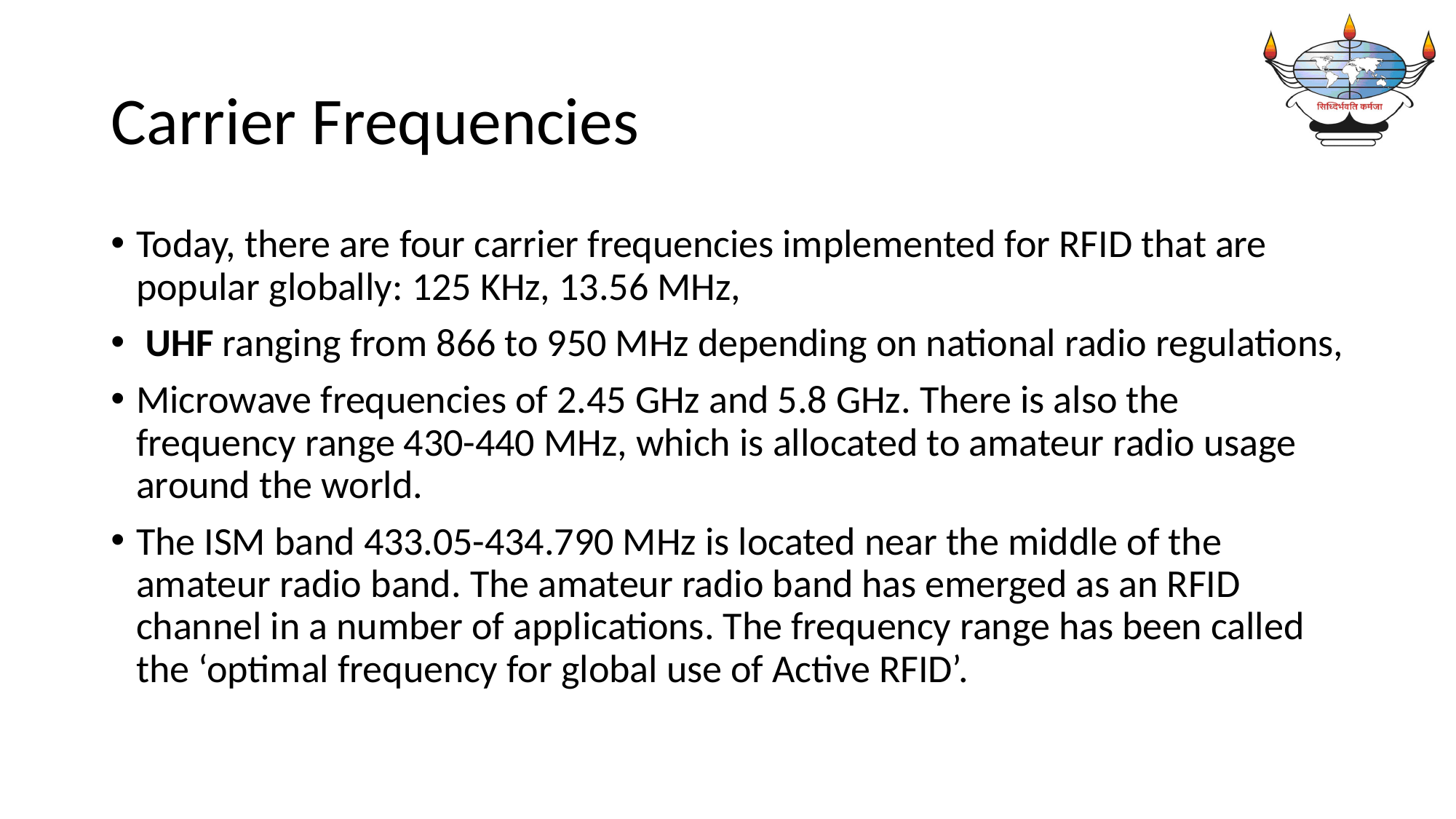

# Carrier Frequencies
Today, there are four carrier frequencies implemented for RFID that are popular globally: 125 KHz, 13.56 MHz,
 UHF ranging from 866 to 950 MHz depending on national radio regulations,
Microwave frequencies of 2.45 GHz and 5.8 GHz. There is also the frequency range 430-440 MHz, which is allocated to amateur radio usage around the world.
The ISM band 433.05-434.790 MHz is located near the middle of the amateur radio band. The amateur radio band has emerged as an RFID channel in a number of applications. The frequency range has been called the ‘optimal frequency for global use of Active RFID’.